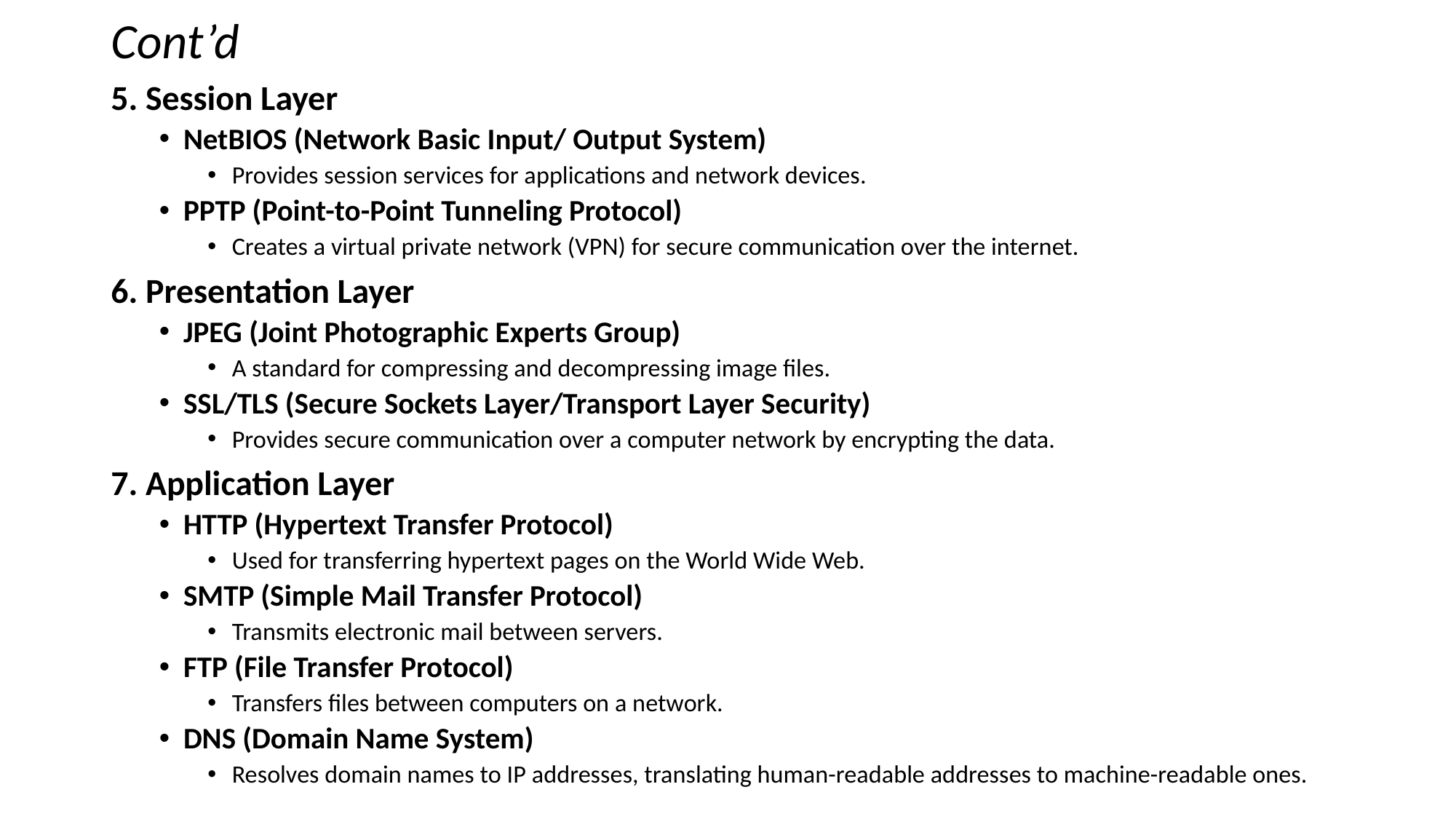

# Cont’d
5. Session Layer
NetBIOS (Network Basic Input/ Output System)
Provides session services for applications and network devices.
PPTP (Point-to-Point Tunneling Protocol)
Creates a virtual private network (VPN) for secure communication over the internet.
6. Presentation Layer
JPEG (Joint Photographic Experts Group)
A standard for compressing and decompressing image files.
SSL/TLS (Secure Sockets Layer/Transport Layer Security)
Provides secure communication over a computer network by encrypting the data.
7. Application Layer
HTTP (Hypertext Transfer Protocol)
Used for transferring hypertext pages on the World Wide Web.
SMTP (Simple Mail Transfer Protocol)
Transmits electronic mail between servers.
FTP (File Transfer Protocol)
Transfers files between computers on a network.
DNS (Domain Name System)
Resolves domain names to IP addresses, translating human-readable addresses to machine-readable ones.